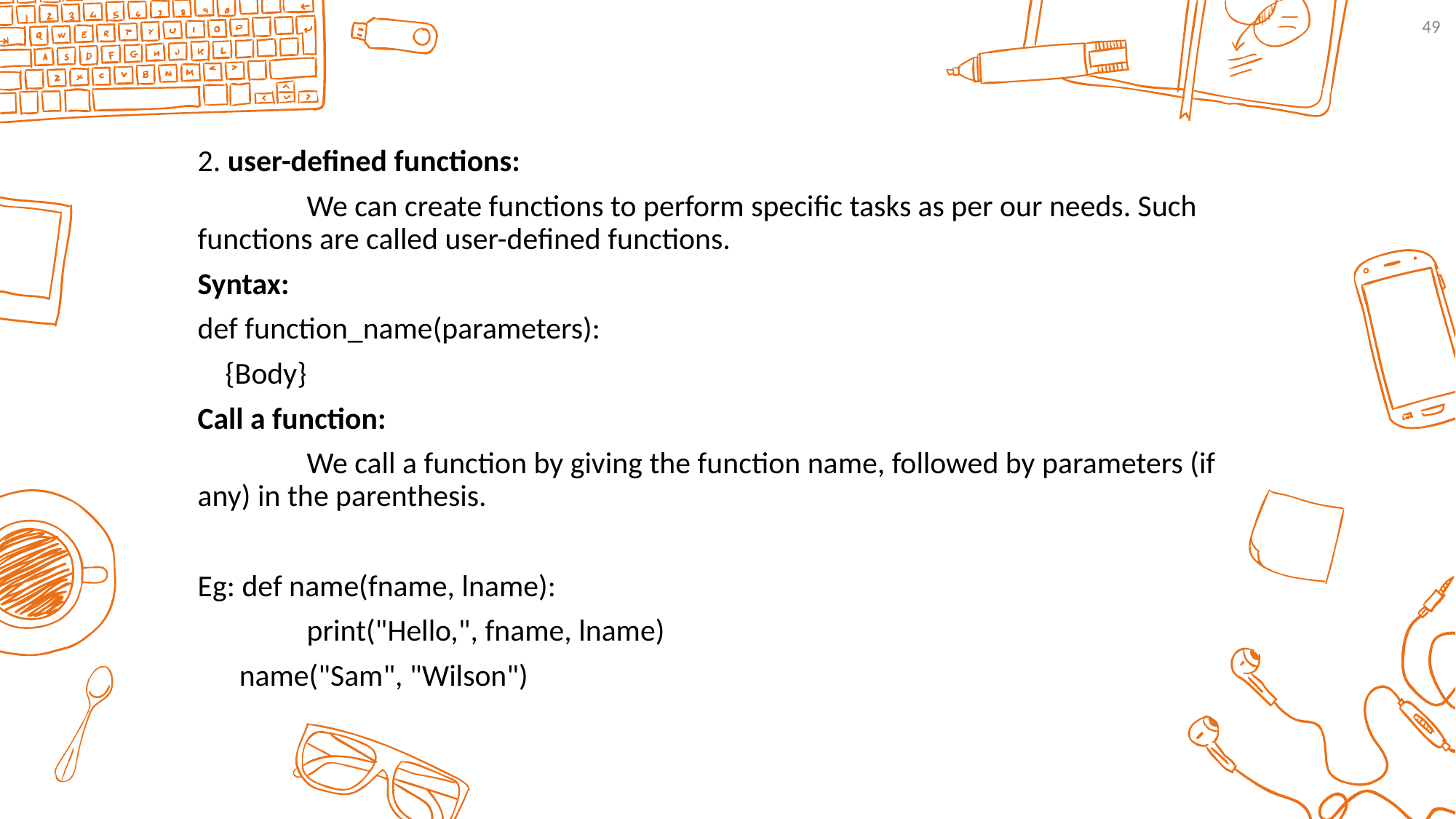

49
2. user-defined functions:
	We can create functions to perform specific tasks as per our needs. Such functions are called user-defined functions.
Syntax:
def function_name(parameters):
    {Body}
Call a function:
	We call a function by giving the function name, followed by parameters (if any) in the parenthesis.

Eg: def name(fname, lname):
	print("Hello,", fname, lname)
      name("Sam", "Wilson")